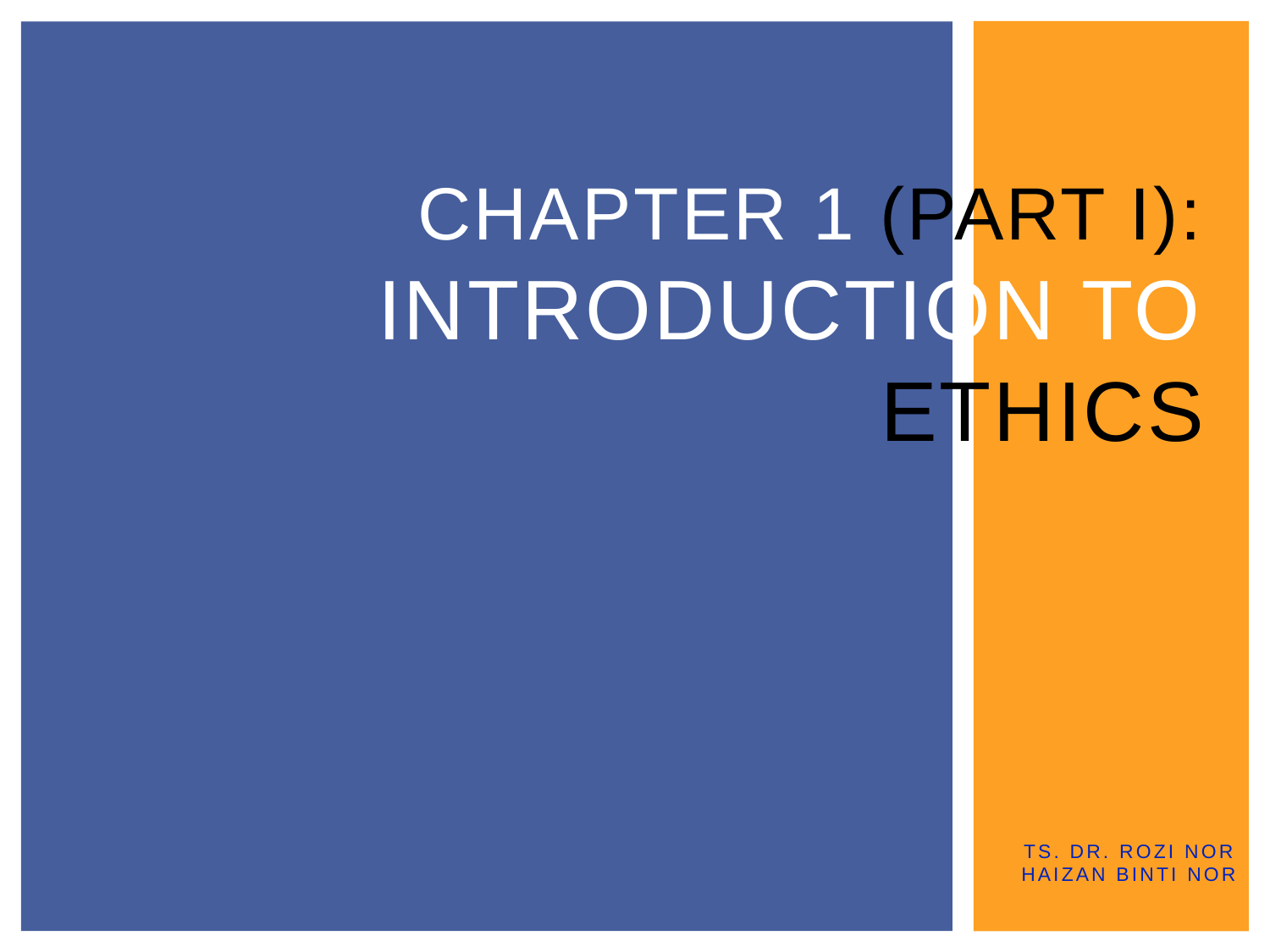

# CHAPTER 1 (PART I): INTRODUCTION TO ETHICS
TS. DR. ROZI NOR HAIZAN BINTI NOR